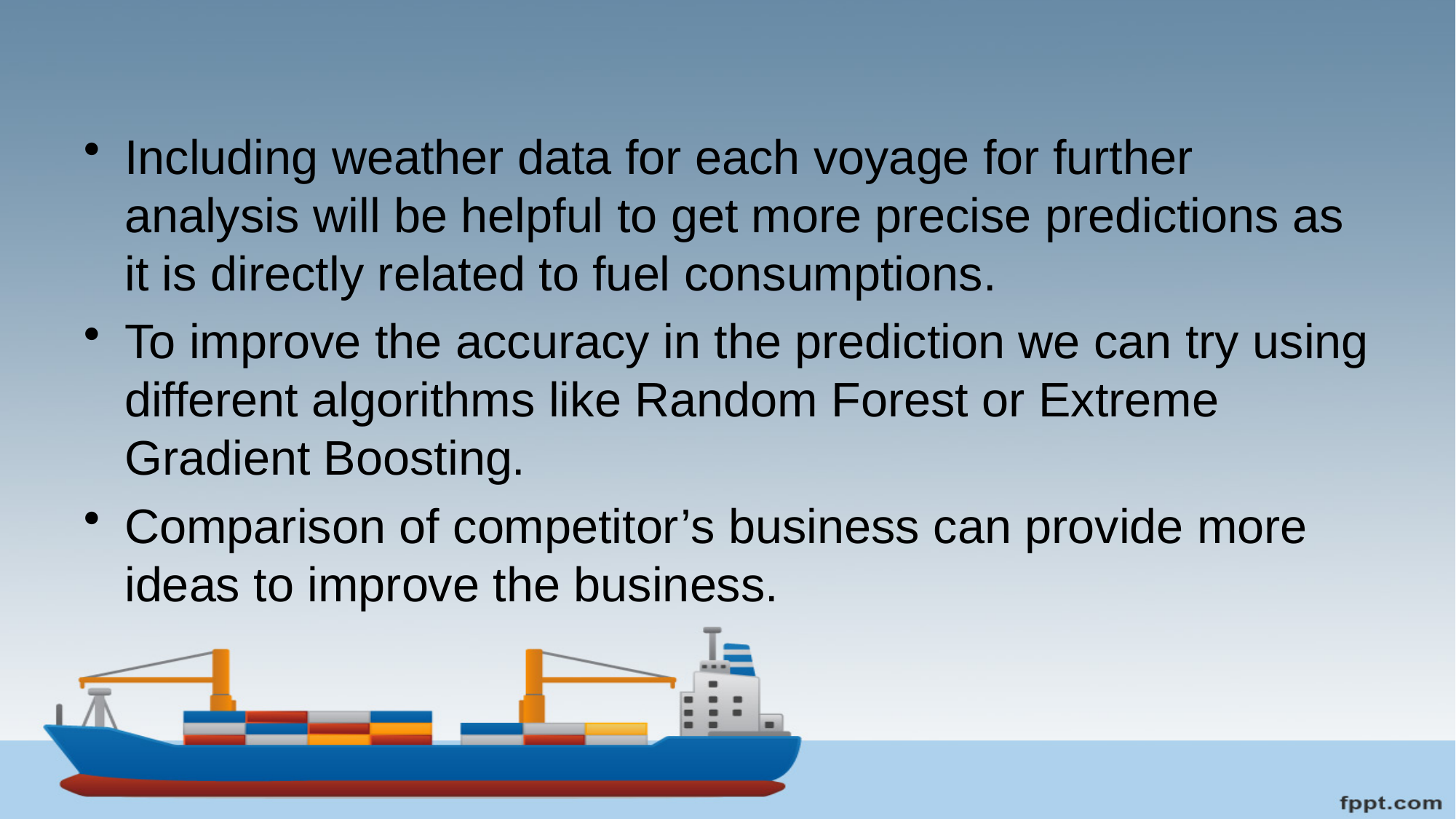

#
Including weather data for each voyage for further analysis will be helpful to get more precise predictions as it is directly related to fuel consumptions.
To improve the accuracy in the prediction we can try using different algorithms like Random Forest or Extreme Gradient Boosting.
Comparison of competitor’s business can provide more ideas to improve the business.